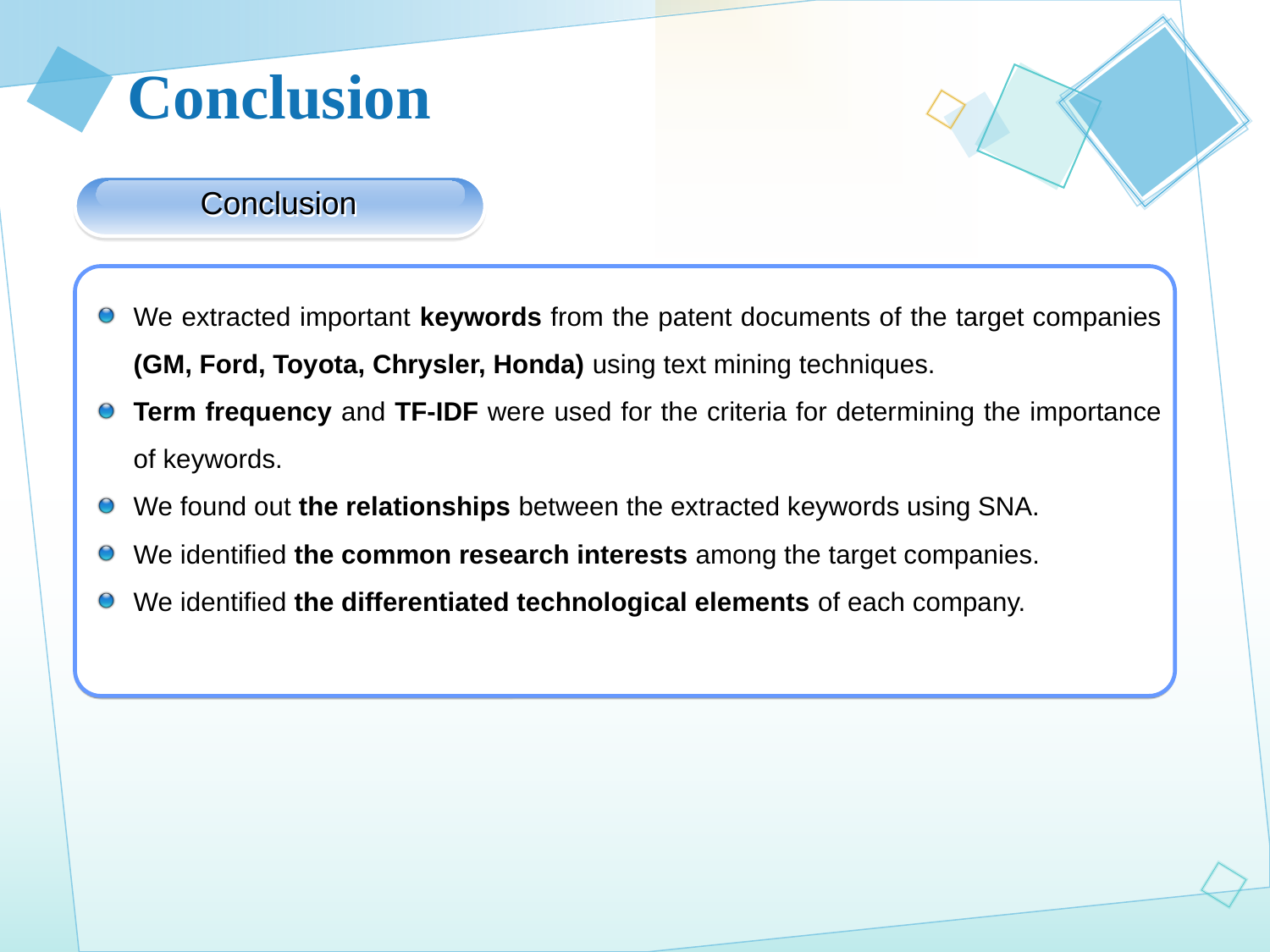

# Conclusion

Conclusion

We extracted important keywords from the patent documents of the target companies (GM, Ford, Toyota, Chrysler, Honda) using text mining techniques.
Term frequency and TF-IDF were used for the criteria for determining the importance of keywords.
We found out the relationships between the extracted keywords using SNA.
We identified the common research interests among the target companies.
We identified the differentiated technological elements of each company.